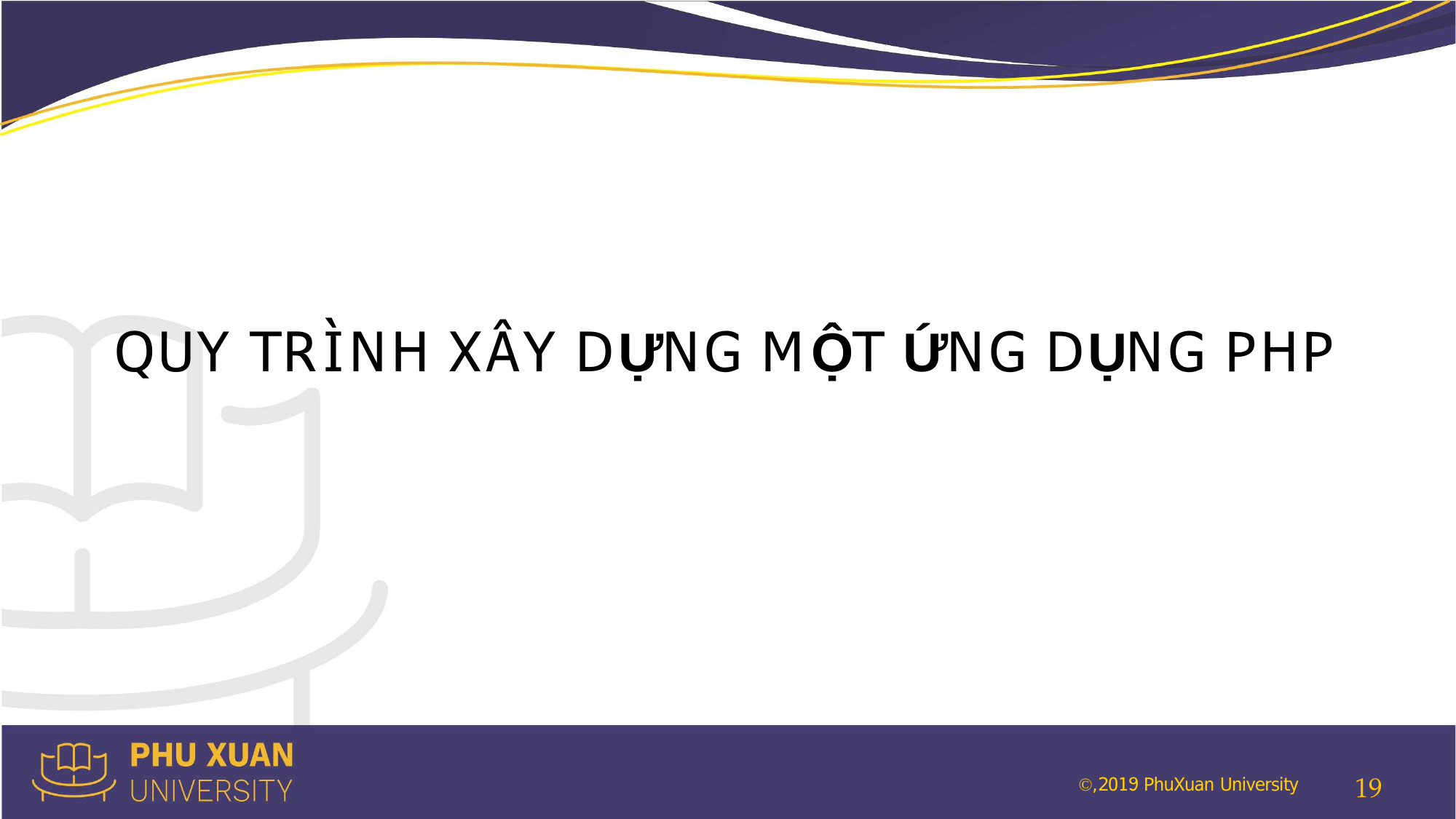

QUY TRÌNH XÂY DỰNG MỘT ỨNG DỤNG PHP
19